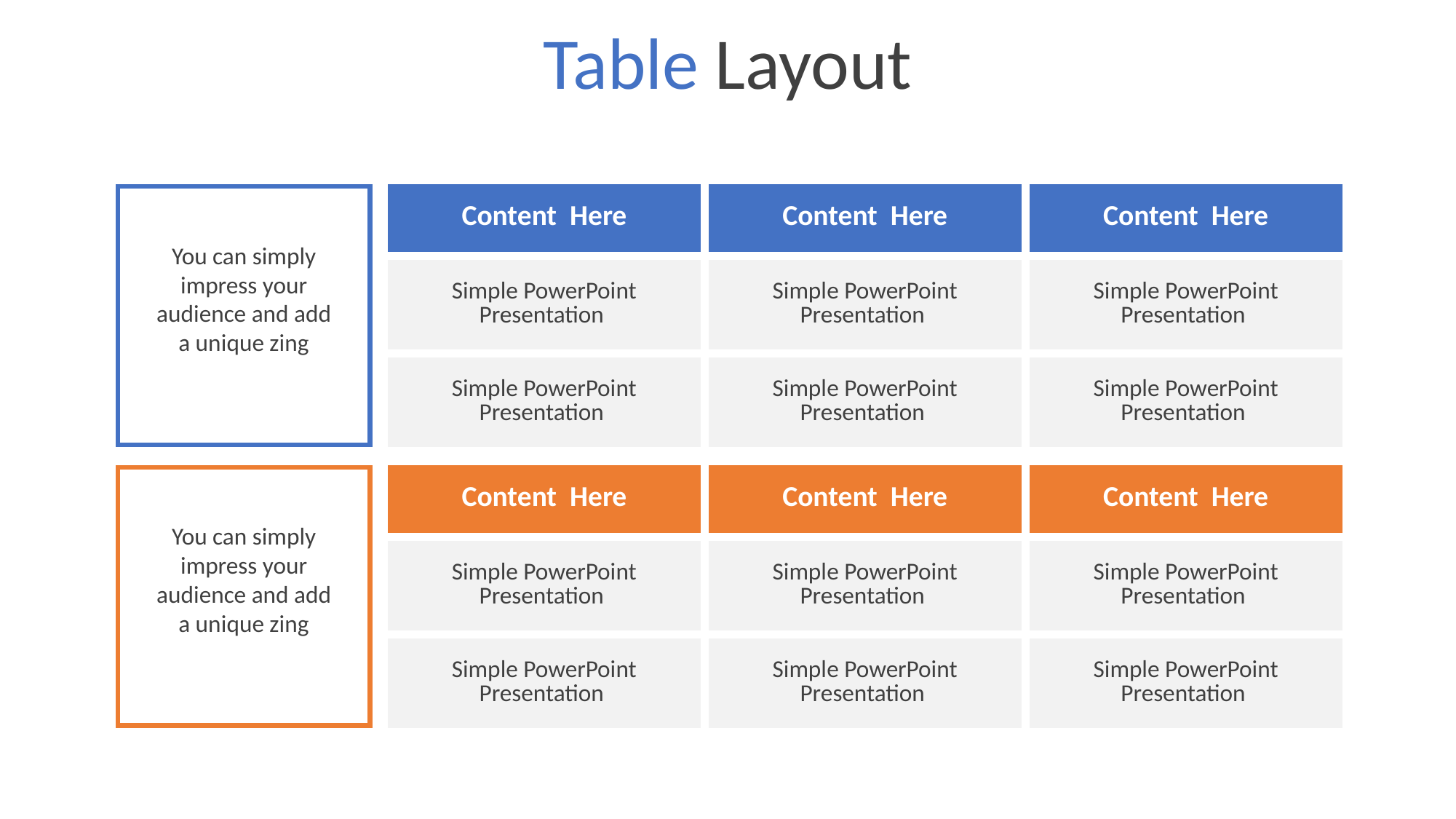

# Table Layout
| Content Here | Content Here | Content Here |
| --- | --- | --- |
| Simple PowerPoint Presentation | Simple PowerPoint Presentation | Simple PowerPoint Presentation |
| Simple PowerPoint Presentation | Simple PowerPoint Presentation | Simple PowerPoint Presentation |

You can simply impress your audience and add a unique zing
| Content Here | Content Here | Content Here |
| --- | --- | --- |
| Simple PowerPoint Presentation | Simple PowerPoint Presentation | Simple PowerPoint Presentation |
| Simple PowerPoint Presentation | Simple PowerPoint Presentation | Simple PowerPoint Presentation |

You can simply impress your audience and add a unique zing